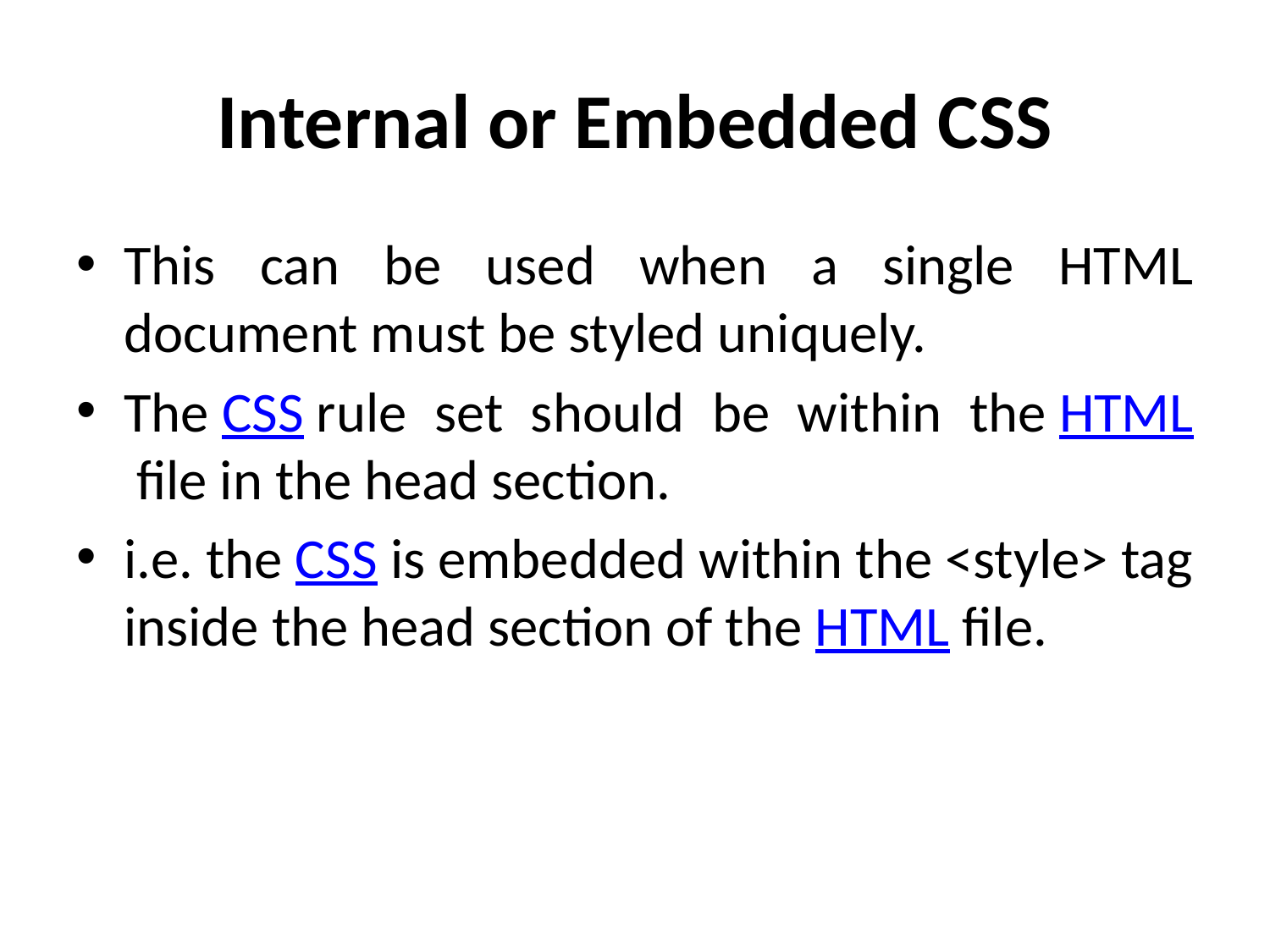

# Internal or Embedded CSS
This can be used when a single HTML document must be styled uniquely.
The CSS rule set should be within the HTML file in the head section.
i.e. the CSS is embedded within the <style> tag inside the head section of the HTML file.